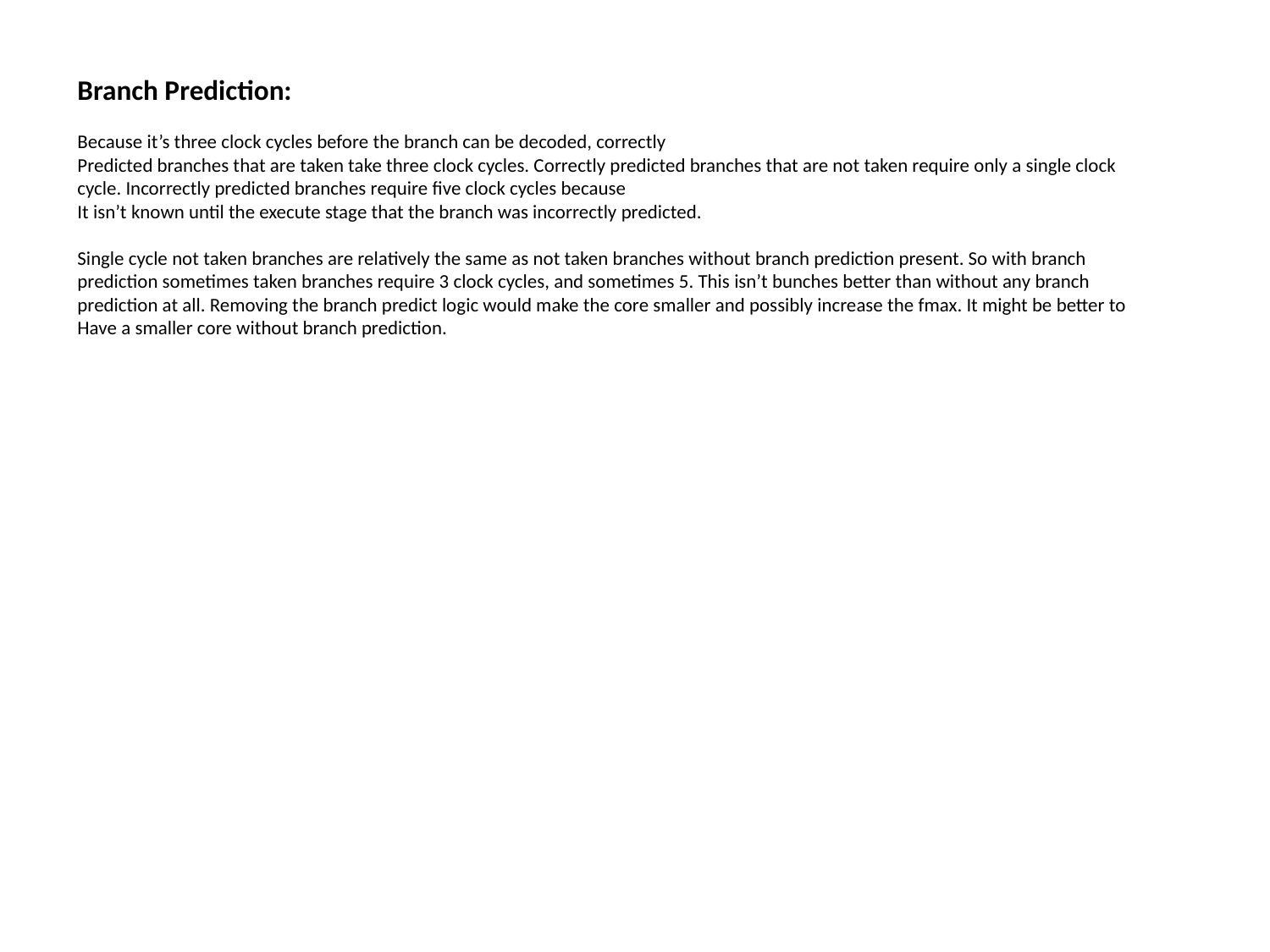

Branch Prediction:

Because it’s three clock cycles before the branch can be decoded, correctly
Predicted branches that are taken take three clock cycles. Correctly predicted branches that are not taken require only a single clock cycle. Incorrectly predicted branches require five clock cycles because
It isn’t known until the execute stage that the branch was incorrectly predicted.

Single cycle not taken branches are relatively the same as not taken branches without branch prediction present. So with branch prediction sometimes taken branches require 3 clock cycles, and sometimes 5. This isn’t bunches better than without any branch prediction at all. Removing the branch predict logic would make the core smaller and possibly increase the fmax. It might be better to
Have a smaller core without branch prediction.